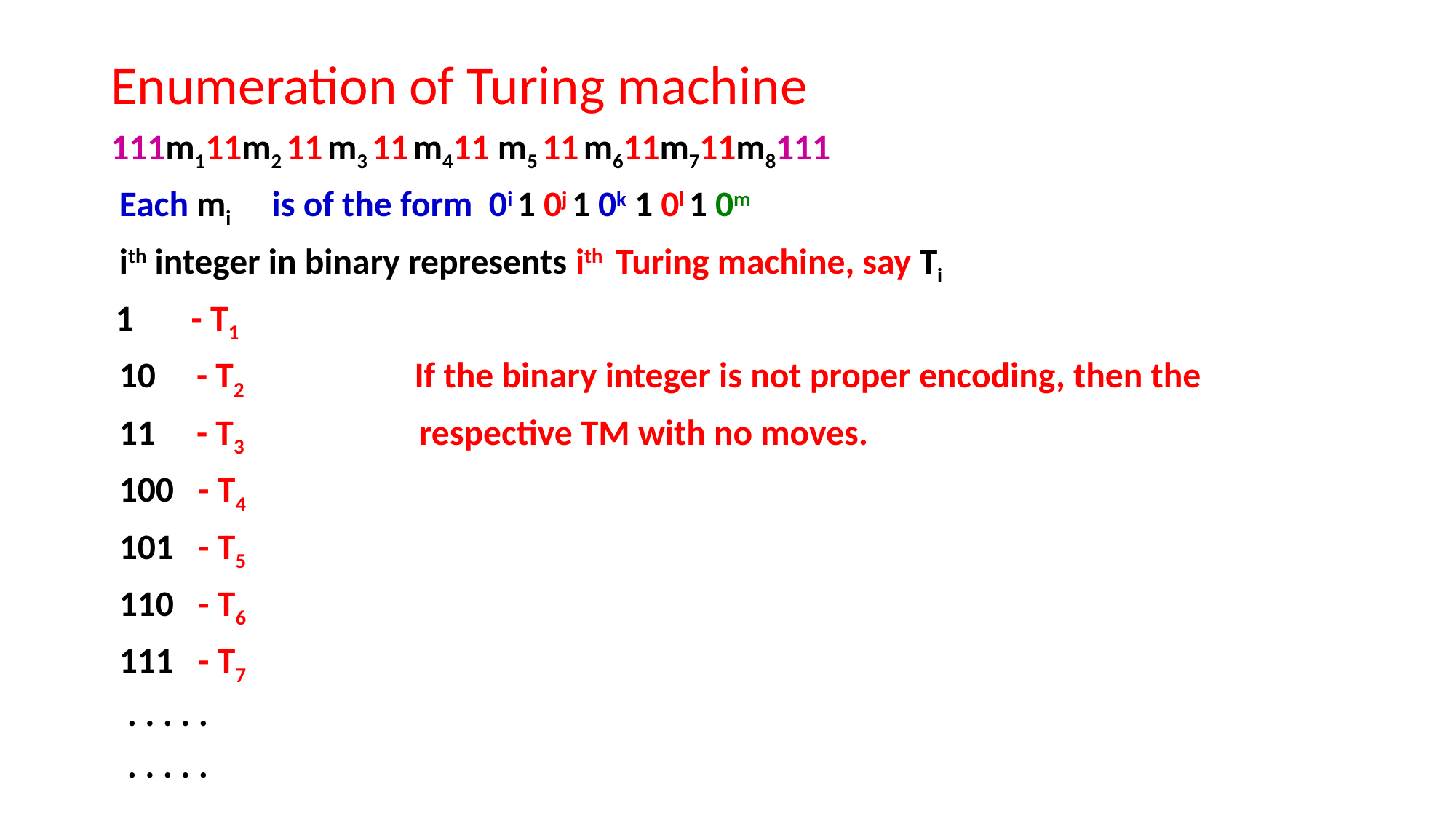

# Enumeration of Turing machine
111m111m2 11 m3 11 m411 m5 11 m611m711m8111
 Each mi     is of the form  0i 1 0j 1 0k 1 0l 1 0m
 ith integer in binary represents ith  Turing machine, say Ti
 1       - T1
 10     - T2                                    If the binary integer is not proper encoding, then the
 11     - T3                                     respective TM with no moves.
 100   - T4
 101   - T5
 110   - T6
 111   - T7
  . . . . .
  . . . . .